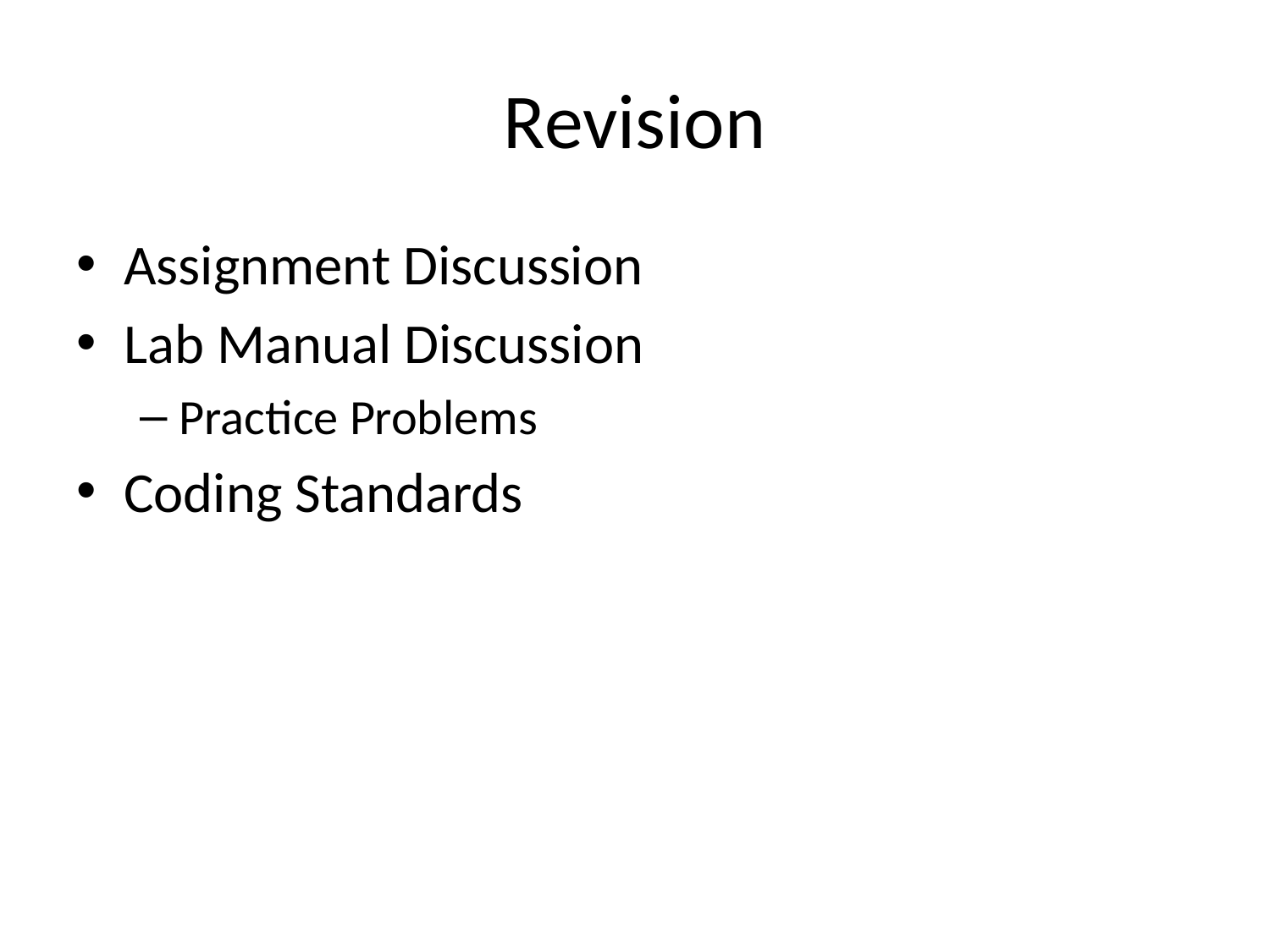

# Revision
Assignment Discussion
Lab Manual Discussion
Practice Problems
Coding Standards